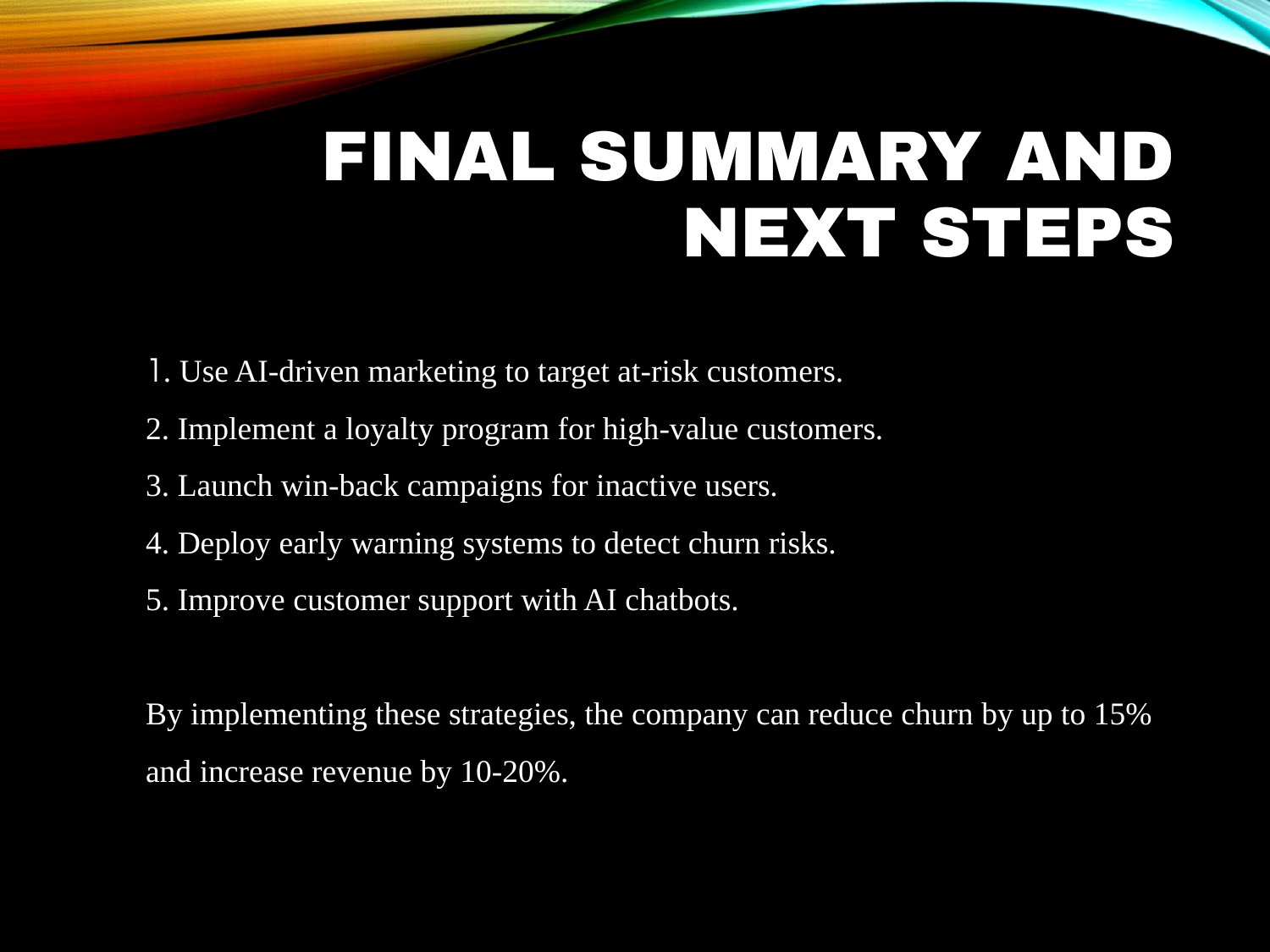

# Final Summary and Next Steps
1. Use AI-driven marketing to target at-risk customers.
2. Implement a loyalty program for high-value customers.
3. Launch win-back campaigns for inactive users.
4. Deploy early warning systems to detect churn risks.
5. Improve customer support with AI chatbots.

By implementing these strategies, the company can reduce churn by up to 15% and increase revenue by 10-20%.